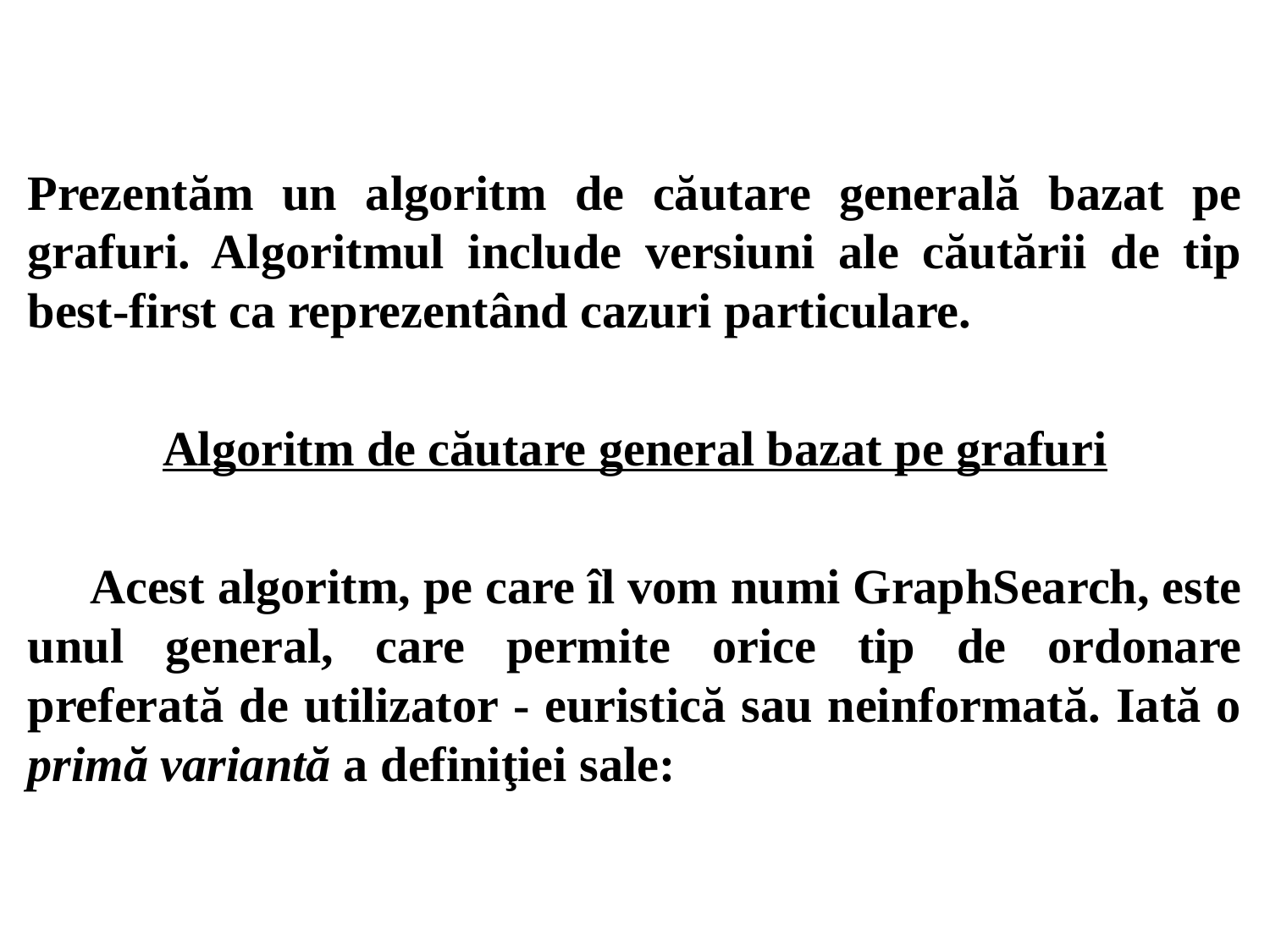

Prezentăm un algoritm de căutare generală bazat pe grafuri. Algoritmul include versiuni ale căutării de tip best-first ca reprezentând cazuri particulare.

Algoritm de căutare general bazat pe grafuri

Acest algoritm, pe care îl vom numi GraphSearch, este unul general, care permite orice tip de ordonare preferată de utilizator - euristică sau neinformată. Iată o primă variantă a definiţiei sale: